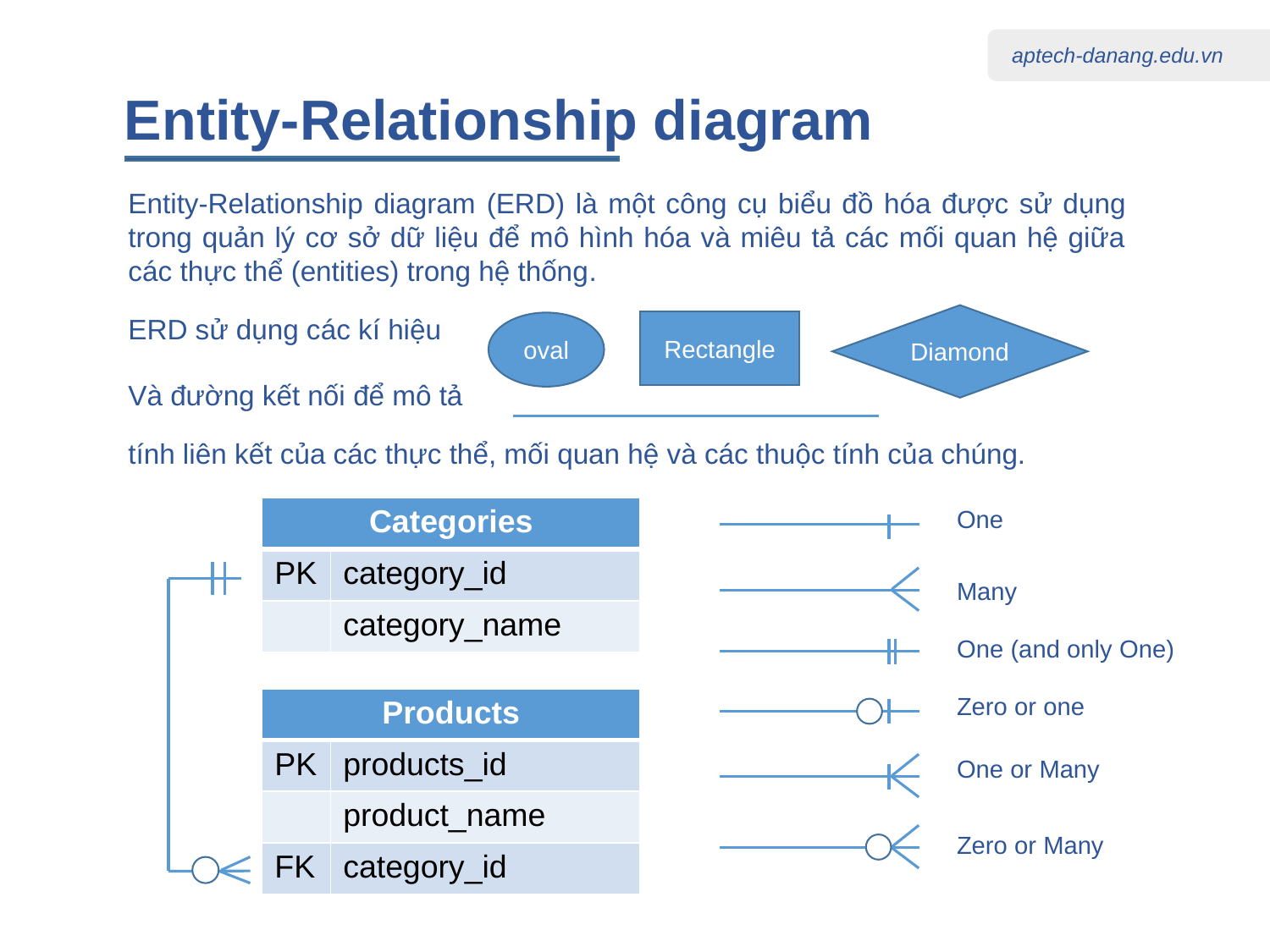

Entity-Relationship diagram

Entity-Relationship diagram (ERD) là một công cụ biểu đồ hóa được sử dụng trong quản lý cơ sở dữ liệu để mô hình hóa và miêu tả các mối quan hệ giữa các thực thể (entities) trong hệ thống.
ERD sử dụng các kí hiệu
Diamond
Rectangle
oval
Và đường kết nối để mô tả
tính liên kết của các thực thể, mối quan hệ và các thuộc tính của chúng.
| Categories |  |
| --- | --- |
| PK | category\_id |
|  | category\_name |
One

Many
One (and only One)
Zero or one
| Products |  |
| --- | --- |
| PK | products\_id |
|  | product\_name |
| FK | category\_id |

One or Many
Zero or Many